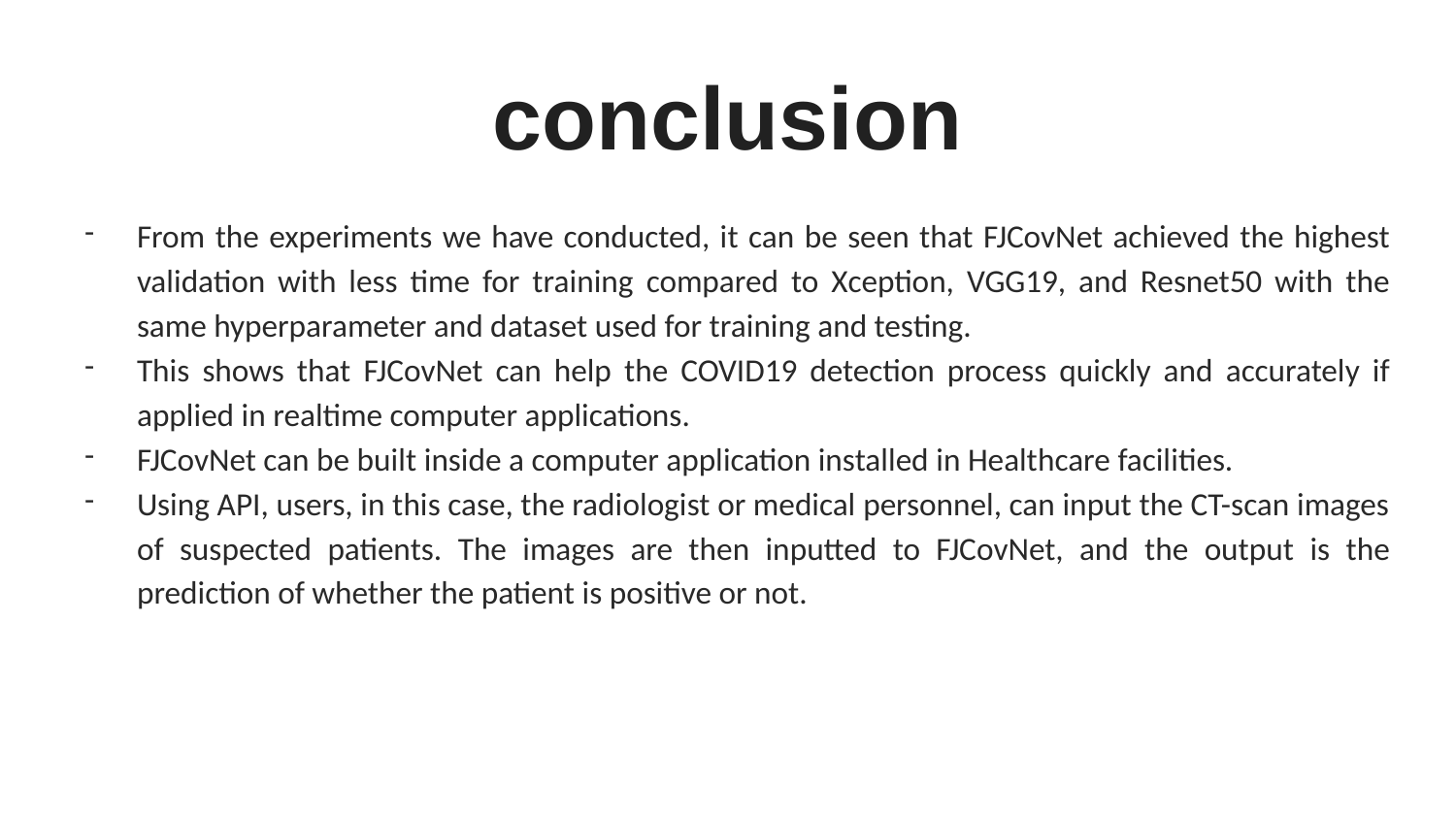

# conclusion
From the experiments we have conducted, it can be seen that FJCovNet achieved the highest validation with less time for training compared to Xception, VGG19, and Resnet50 with the same hyperparameter and dataset used for training and testing.
This shows that FJCovNet can help the COVID19 detection process quickly and accurately if applied in realtime computer applications.
FJCovNet can be built inside a computer application installed in Healthcare facilities.
Using API, users, in this case, the radiologist or medical personnel, can input the CT-scan images of suspected patients. The images are then inputted to FJCovNet, and the output is the prediction of whether the patient is positive or not.